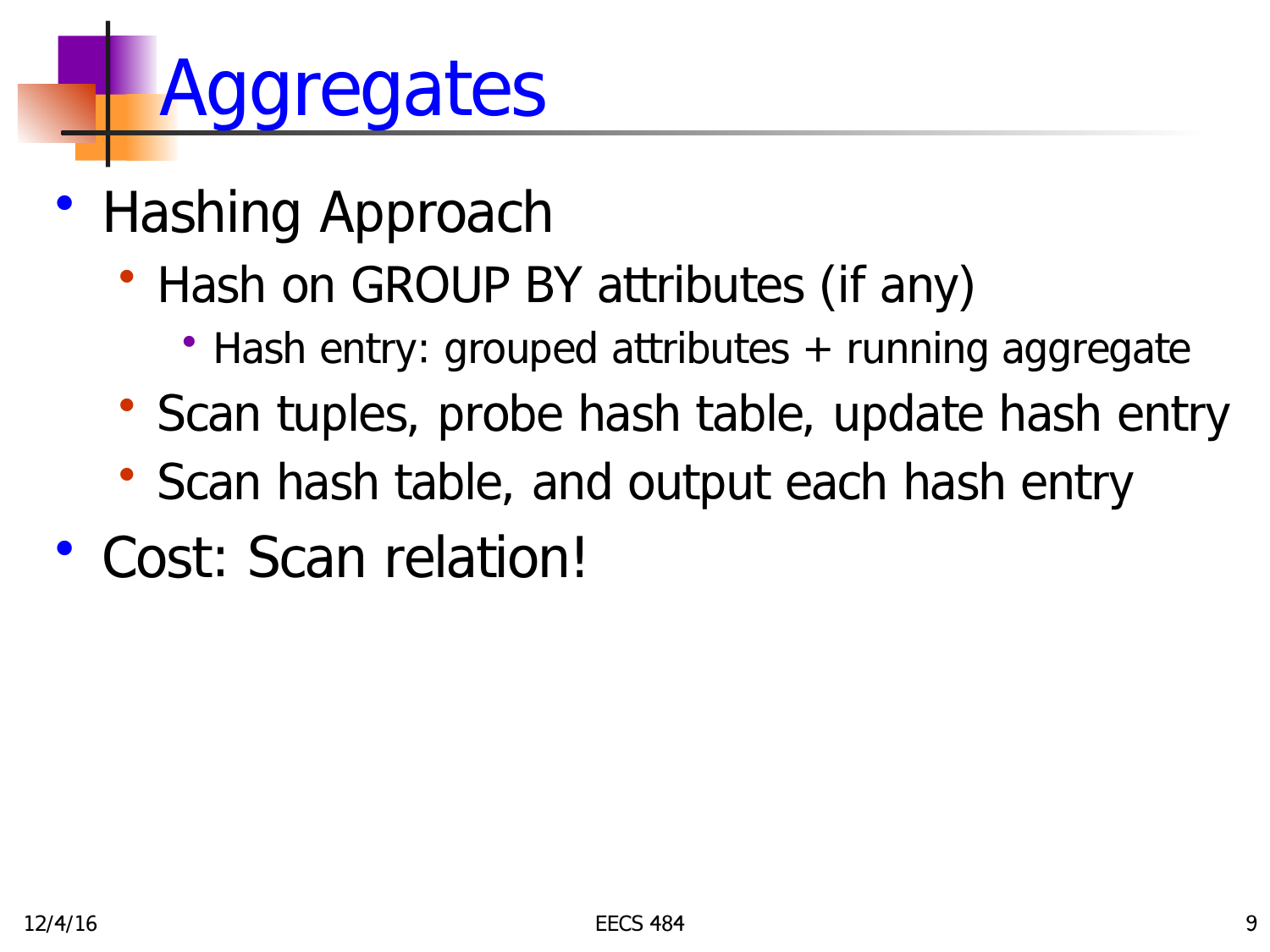

# Aggregates
Hashing Approach
Hash on GROUP BY attributes (if any)
Hash entry: grouped attributes + running aggregate
Scan tuples, probe hash table, update hash entry
Scan hash table, and output each hash entry
Cost: Scan relation!
12/4/16
EECS 484
9